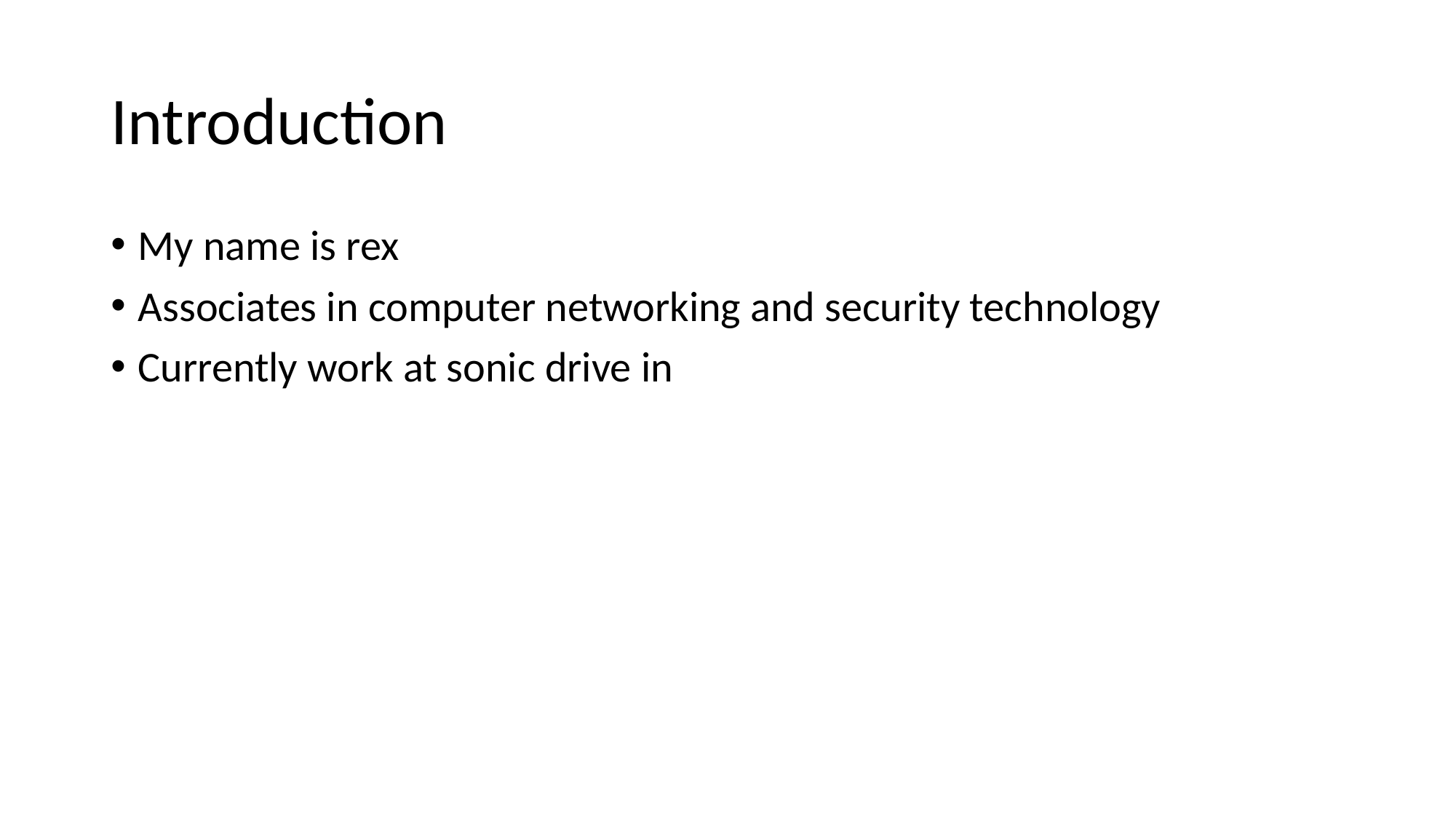

# Introduction
My name is rex
Associates in computer networking and security technology
Currently work at sonic drive in